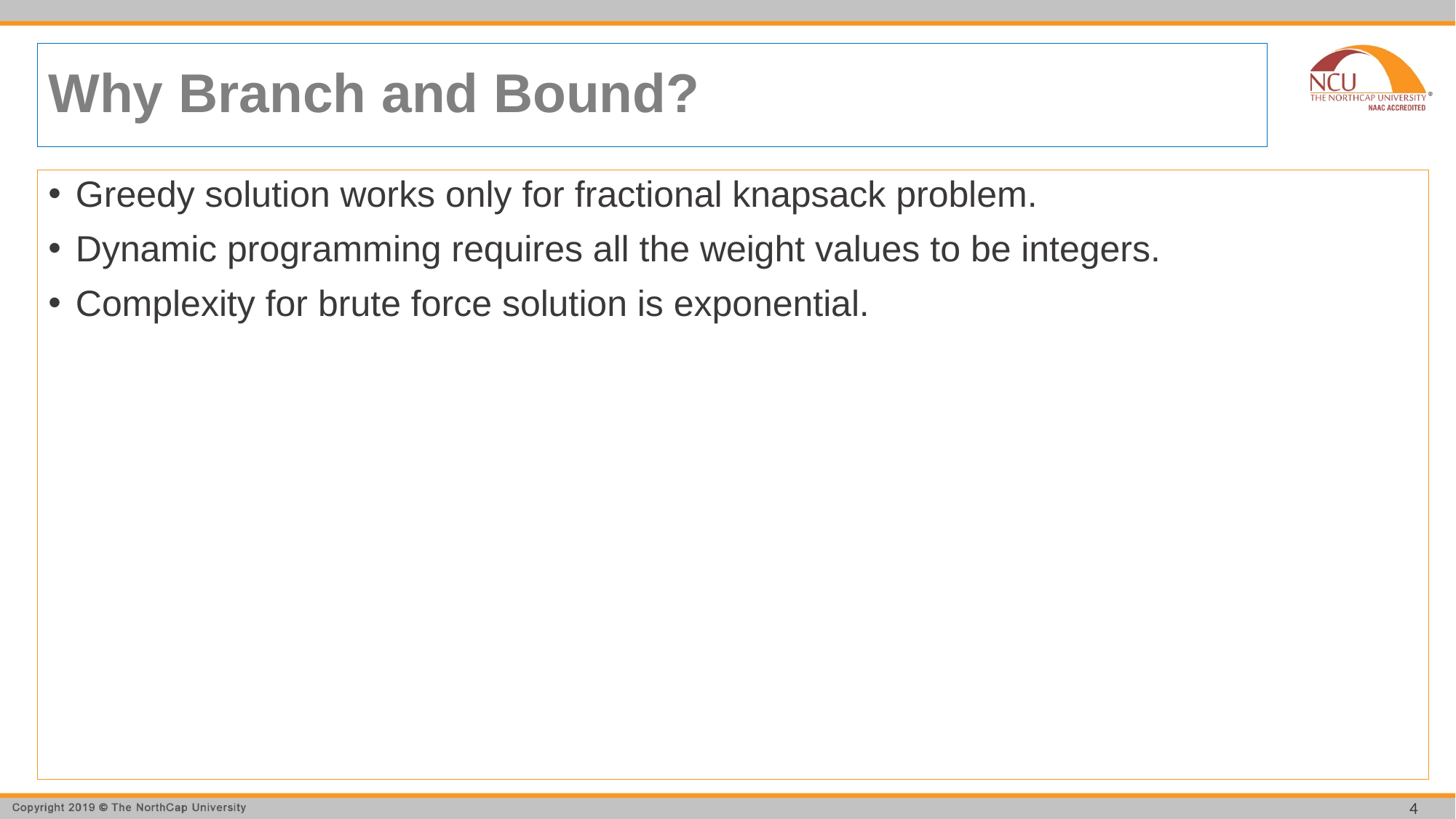

# Why Branch and Bound?
Greedy solution works only for fractional knapsack problem.
Dynamic programming requires all the weight values to be integers.
Complexity for brute force solution is exponential.

4